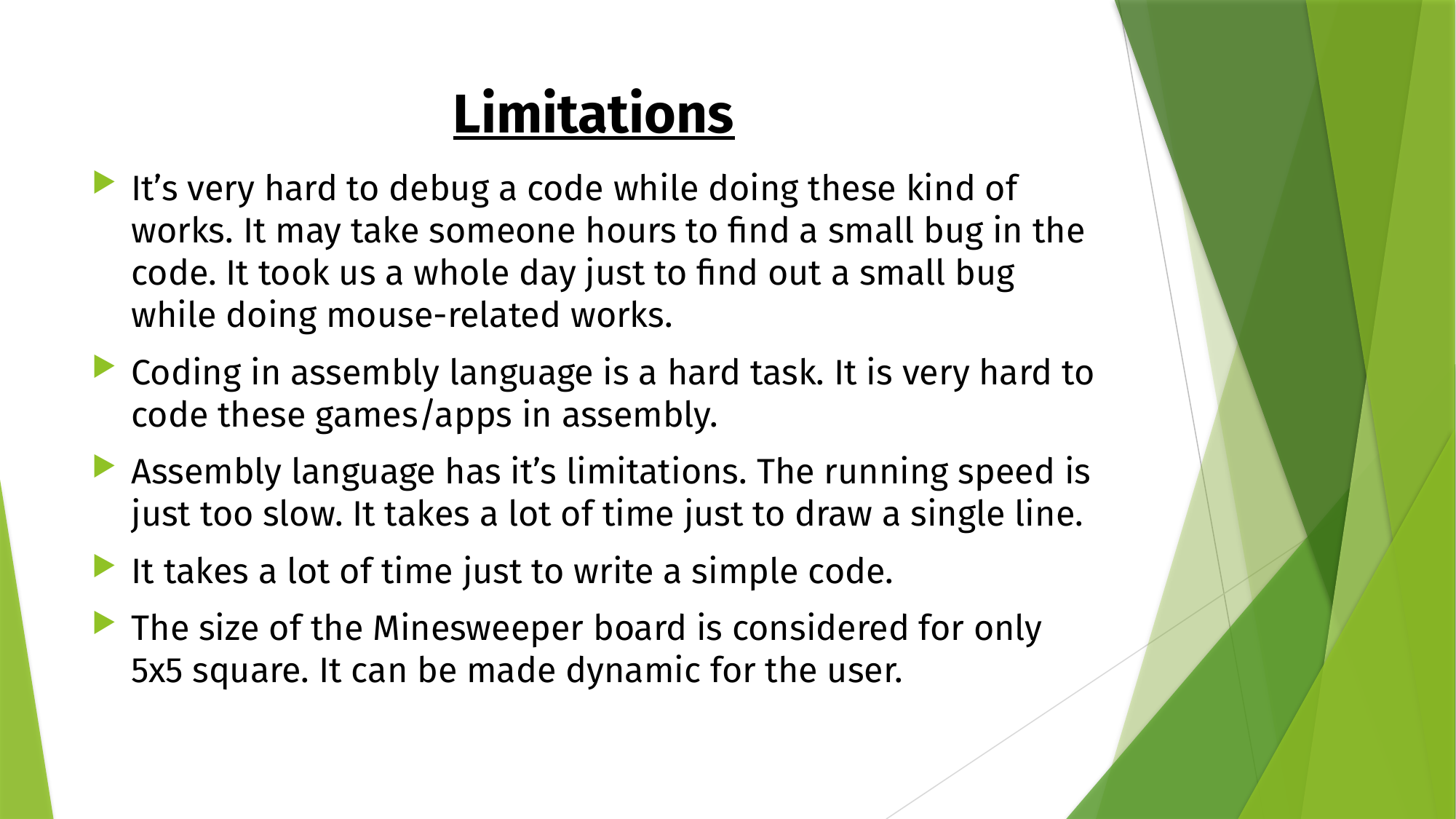

# Limitations
It’s very hard to debug a code while doing these kind of works. It may take someone hours to find a small bug in the code. It took us a whole day just to find out a small bug while doing mouse-related works.
Coding in assembly language is a hard task. It is very hard to code these games/apps in assembly.
Assembly language has it’s limitations. The running speed is just too slow. It takes a lot of time just to draw a single line.
It takes a lot of time just to write a simple code.
The size of the Minesweeper board is considered for only 5x5 square. It can be made dynamic for the user.